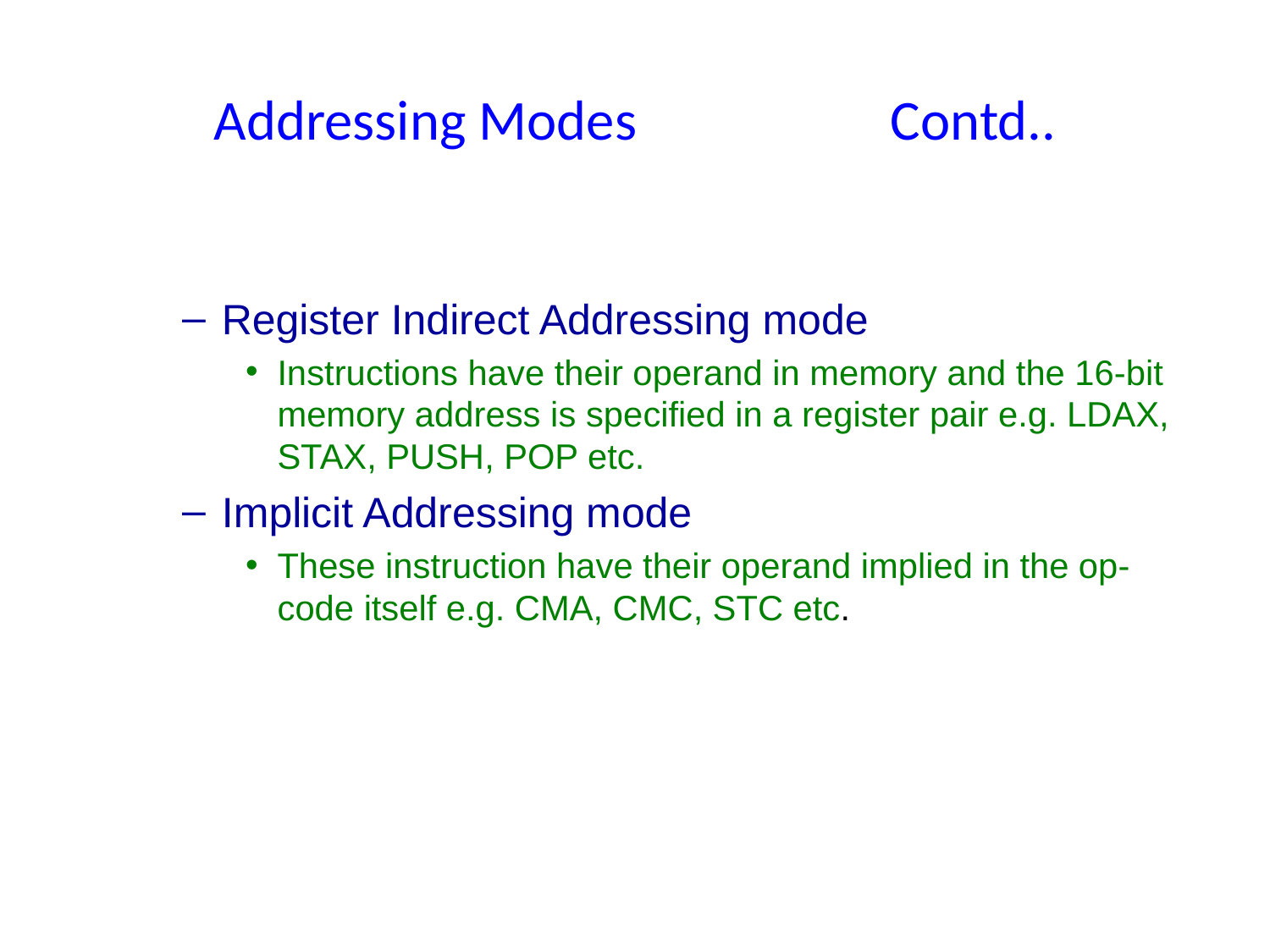

# Addressing Modes                    Contd..
Register Indirect Addressing mode
Instructions have their operand in memory and the 16-bit memory address is specified in a register pair e.g. LDAX, STAX, PUSH, POP etc.
Implicit Addressing mode
These instruction have their operand implied in the op-code itself e.g. CMA, CMC, STC etc.